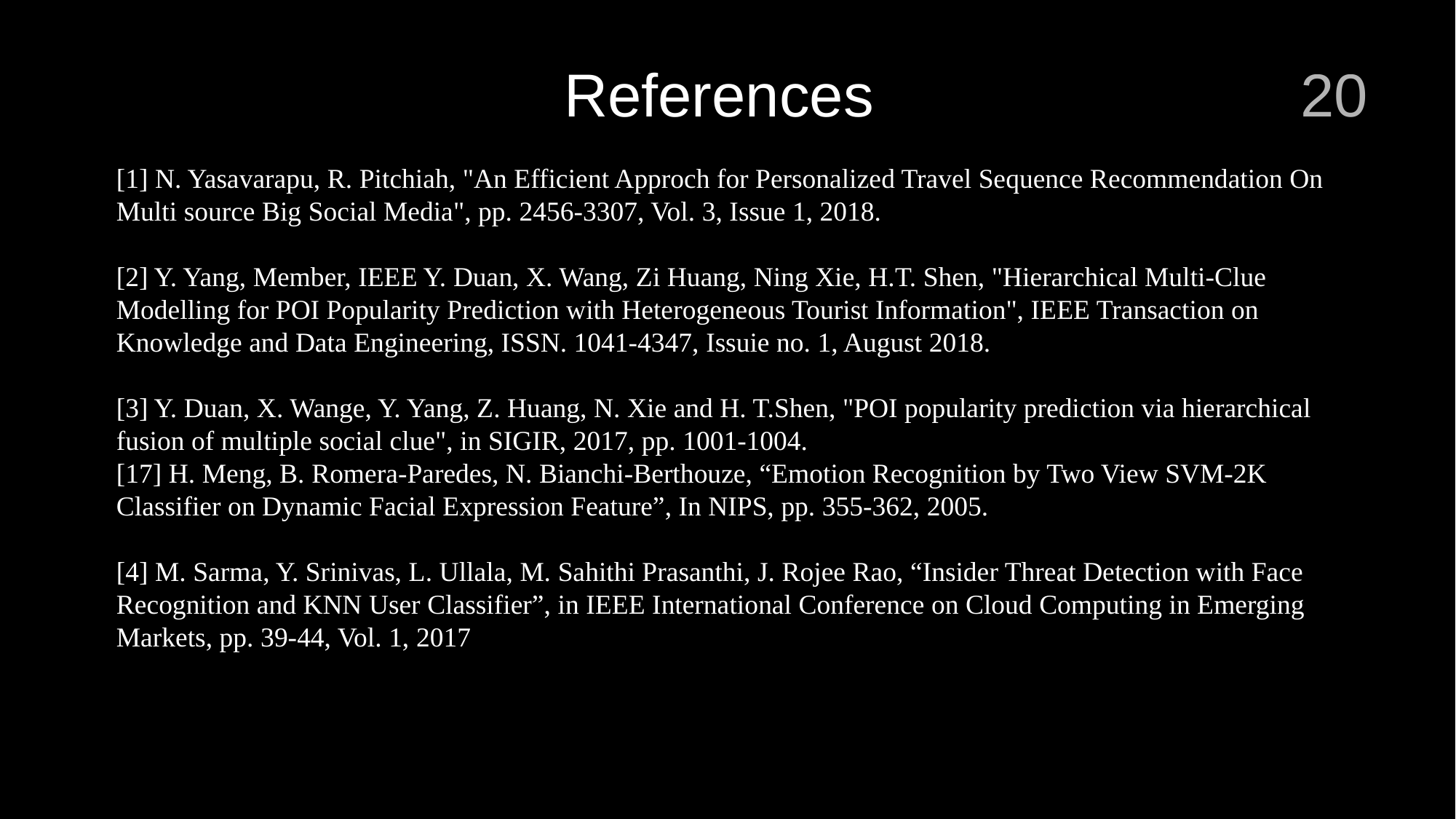

References
20

[1] N. Yasavarapu, R. Pitchiah, "An Efficient Approch for Personalized Travel Sequence Recommendation On Multi source Big Social Media", pp. 2456-3307, Vol. 3, Issue 1, 2018.

[2] Y. Yang, Member, IEEE Y. Duan, X. Wang, Zi Huang, Ning Xie, H.T. Shen, "Hierarchical Multi-Clue Modelling for POI Popularity Prediction with Heterogeneous Tourist Information", IEEE Transaction on Knowledge and Data Engineering, ISSN. 1041-4347, Issuie no. 1, August 2018.

[3] Y. Duan, X. Wange, Y. Yang, Z. Huang, N. Xie and H. T.Shen, "POI popularity prediction via hierarchical fusion of multiple social clue", in SIGIR, 2017, pp. 1001-1004.
[17] H. Meng, B. Romera-Paredes, N. Bianchi-Berthouze, “Emotion Recognition by Two View SVM-2K Classifier on Dynamic Facial Expression Feature”, In NIPS, pp. 355-362, 2005.

[4] M. Sarma, Y. Srinivas, L. Ullala, M. Sahithi Prasanthi, J. Rojee Rao, “Insider Threat Detection with Face Recognition and KNN User Classifier”, in IEEE International Conference on Cloud Computing in Emerging Markets, pp. 39-44, Vol. 1, 2017